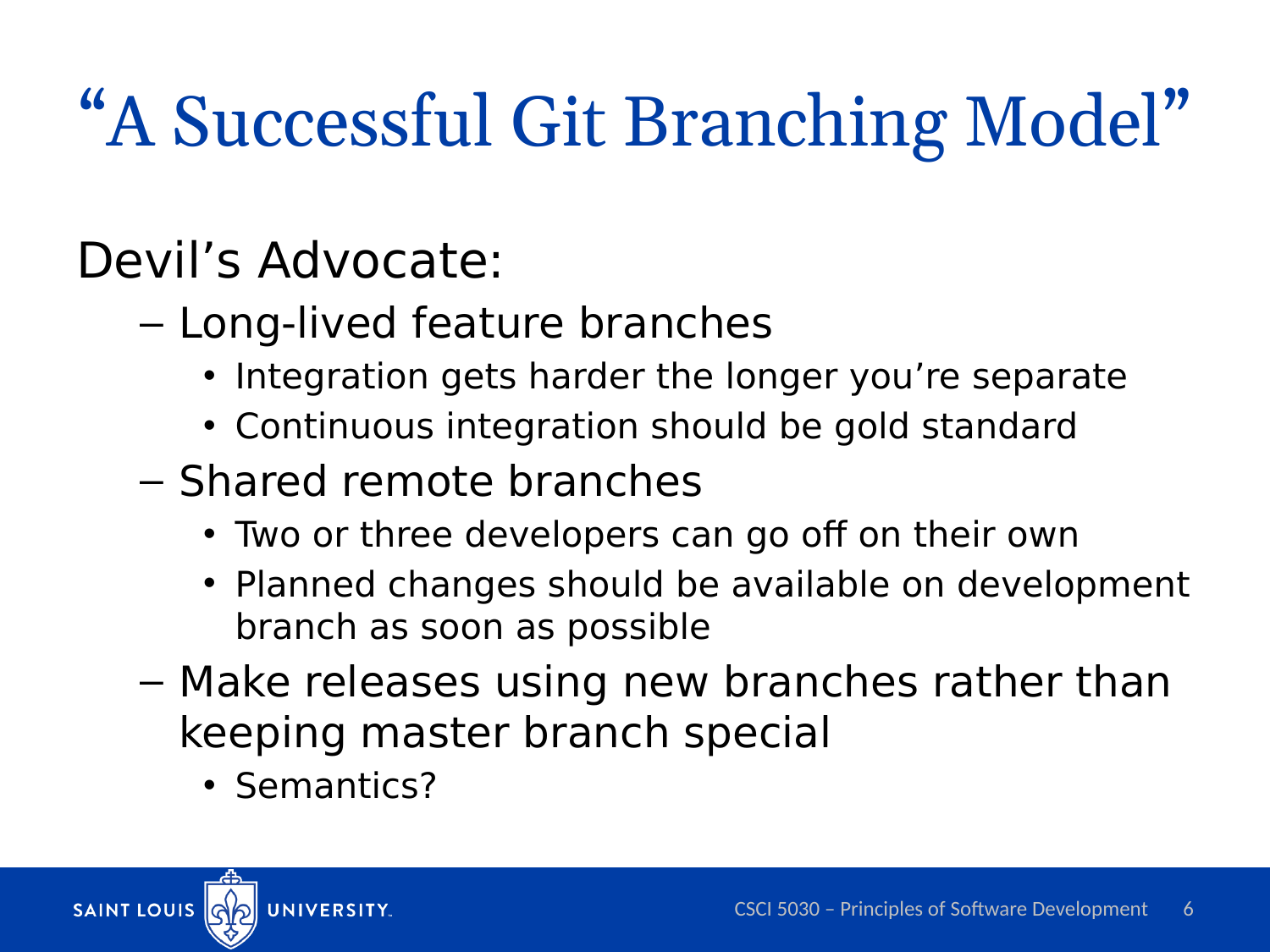

# “A Successful Git Branching Model”
Devil’s Advocate:
Long-lived feature branches
Integration gets harder the longer you’re separate
Continuous integration should be gold standard
Shared remote branches
Two or three developers can go off on their own
Planned changes should be available on development branch as soon as possible
Make releases using new branches rather than keeping master branch special
Semantics?
CSCI 5030 – Principles of Software Development
6